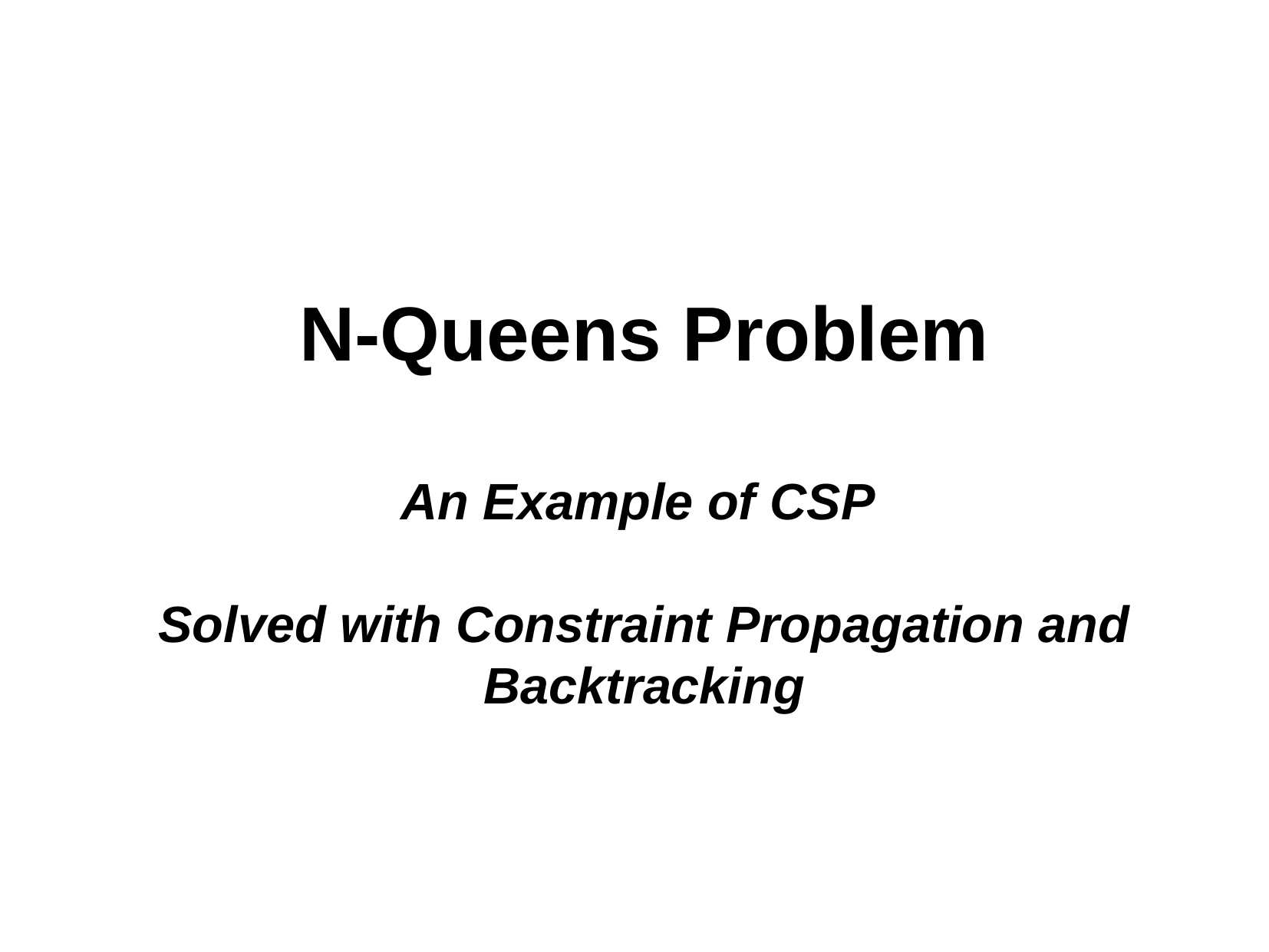

N-Queens Problem

An Example of CSP

Solved with Constraint Propagation and Backtracking